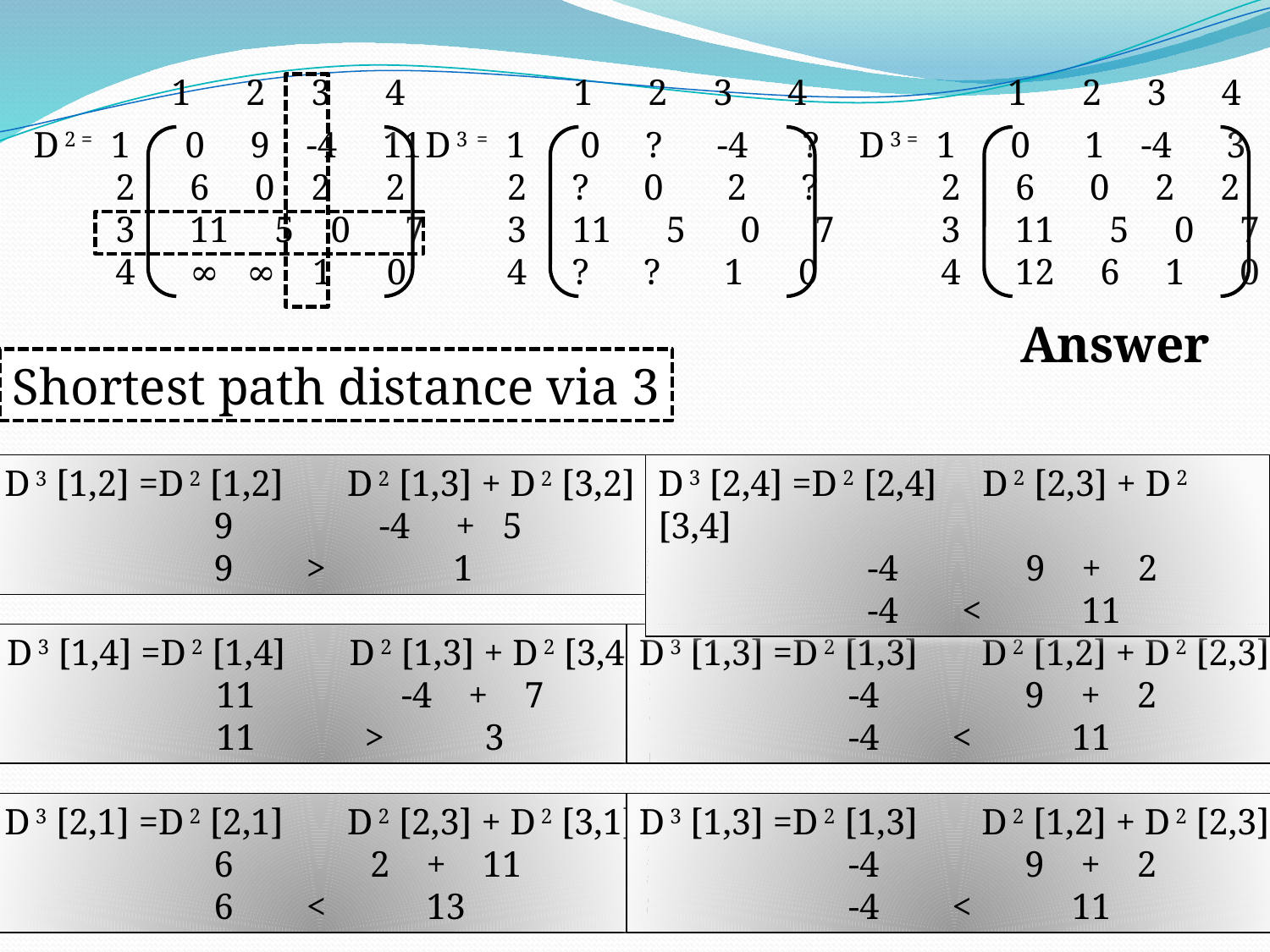

1      2     3      4
 1      2     3      4
 1      2     3      4
D 2 =  1      0     9    -4     11
         2      6     0    2      2
         3      11     5    0      7
         4      ∞   ∞    1      0
D 3 =  1      0     ?      -4      ?
         2     ?      0       2      ?
         3     11      5      0      7
         4     ?      ?       1      0
D 3 =  1      0      1    -4      3
         2      6      0     2     2
         3      11      5     0     7
         4      12     6     1      0

Answer
Shortest path distance via 3
D 3 [1,2] =D 2 [1,2]       D 2 [1,3] + D 2 [3,2]
                       9                -4     +   5
                       9        >              1
D 3 [2,4] =D 2 [2,4]     D 2 [2,3] + D 2 [3,4]
                       -4              9    +    2
                       -4       <           11
D 3 [1,4] =D 2 [1,4]       D 2 [1,3] + D 2 [3,4]
                       11                -4    +    7
                       11            >           3
D 3 [1,3] =D 2 [1,3]       D 2 [1,2] + D 2 [2,3]
                       -4                9    +    2
                       -4        <           11
D 3 [2,1] =D 2 [2,1]       D 2 [2,3] + D 2 [3,1]
                       6               2    +    11
                       6        <           13
D 3 [1,3] =D 2 [1,3]       D 2 [1,2] + D 2 [2,3]
                       -4                9    +    2
                       -4        <           11